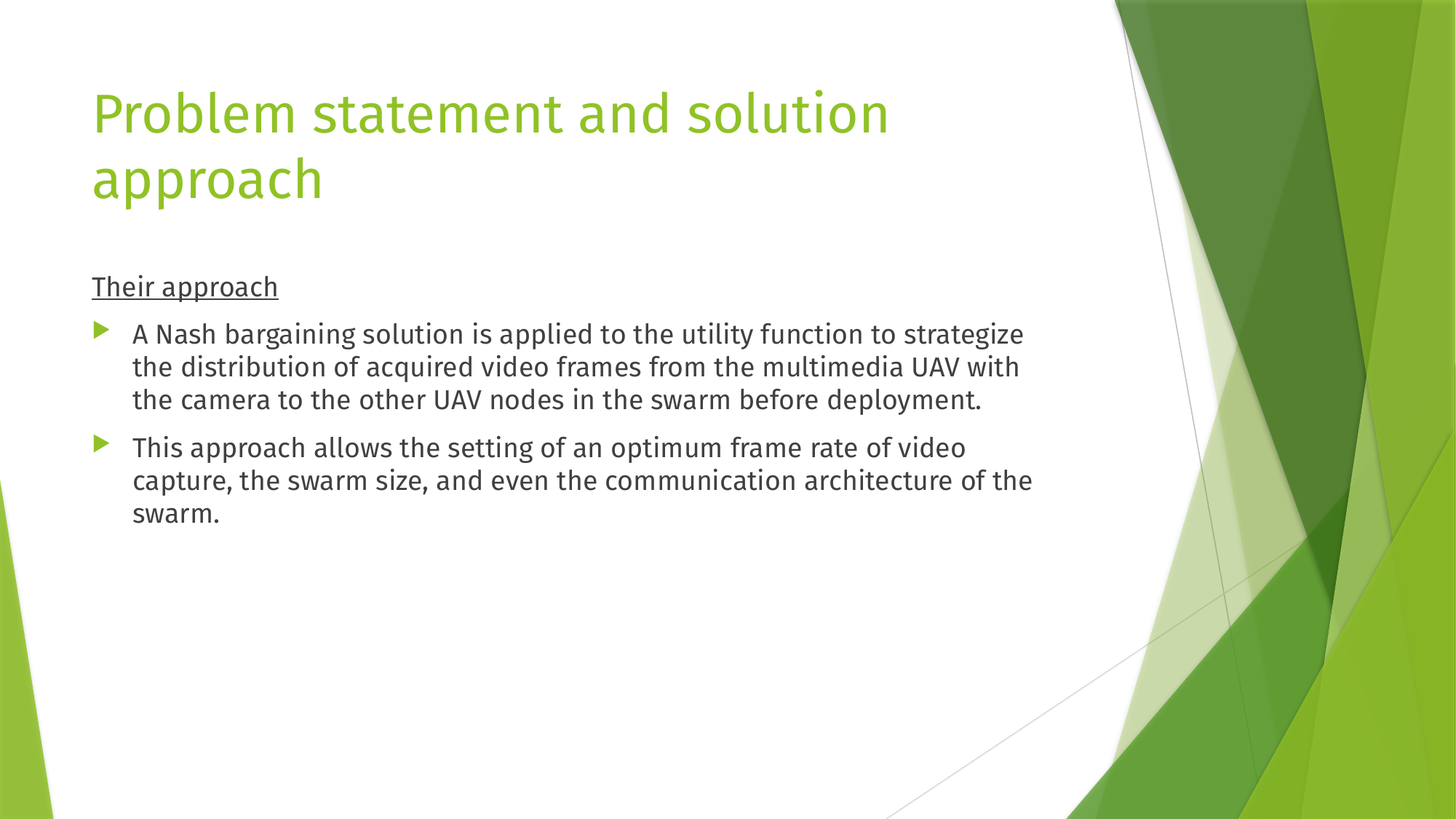

# Problem statement and solution approach
Their approach
A Nash bargaining solution is applied to the utility function to strategize the distribution of acquired video frames from the multimedia UAV with the camera to the other UAV nodes in the swarm before deployment.
This approach allows the setting of an optimum frame rate of video capture, the swarm size, and even the communication architecture of the swarm.